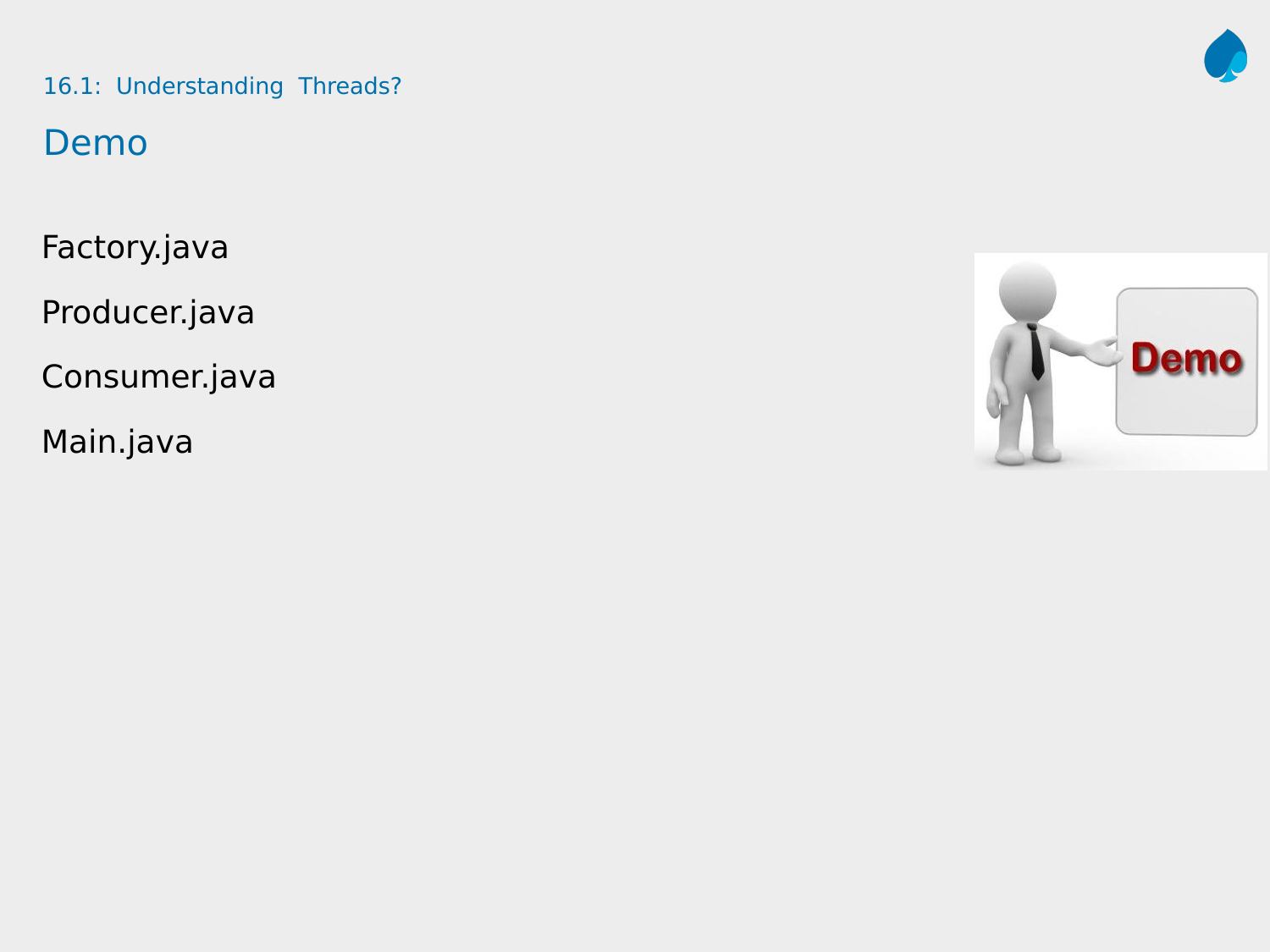

# 16.1:  Understanding  Threads? Demo
Factory.java
Producer.java
Consumer.java
Main.java